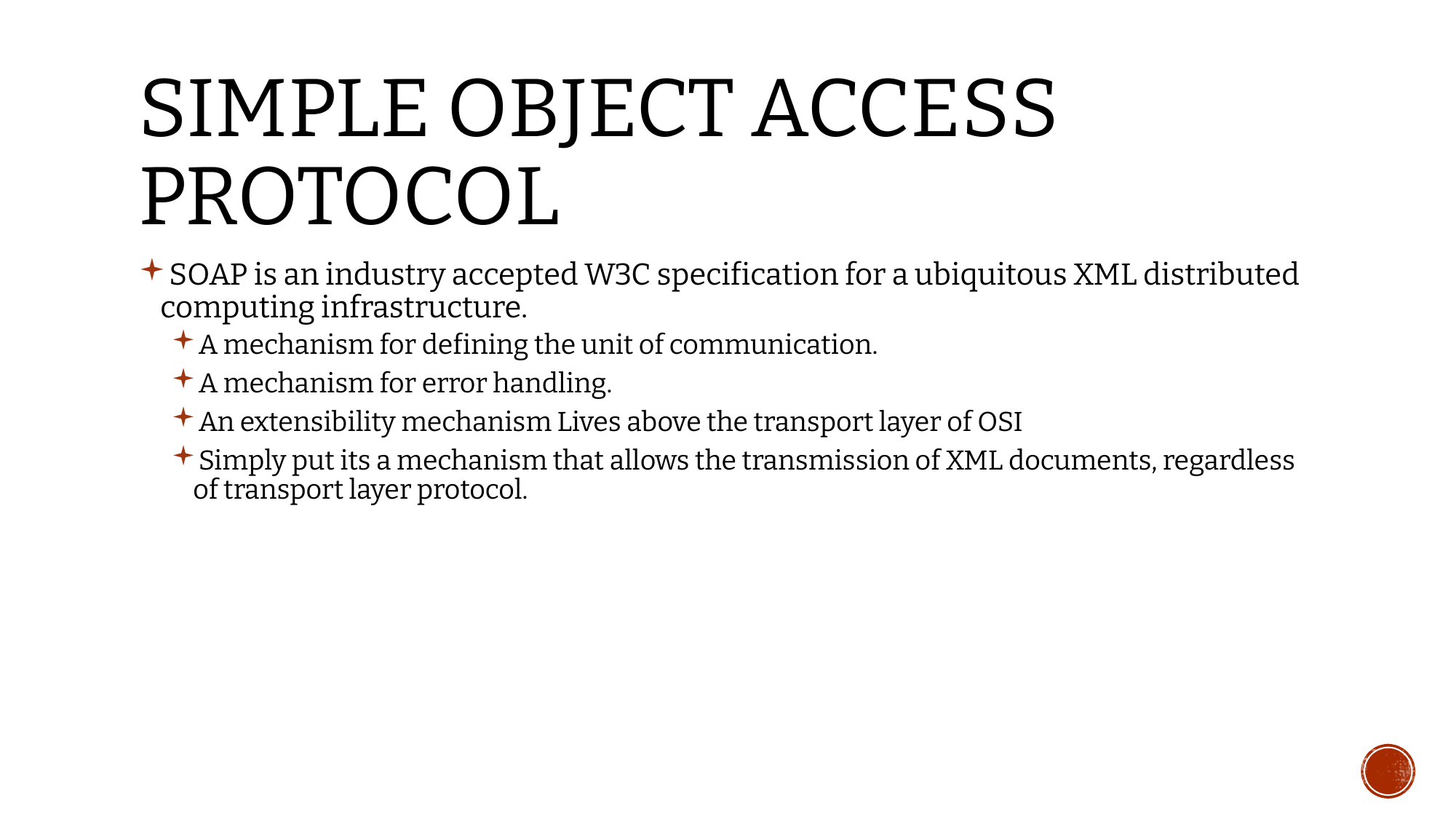

# SIMPLE OBJECT ACCESS PROTOCOL
SOAP is an industry accepted W3C specification for a ubiquitous XML distributed computing infrastructure.
A mechanism for defining the unit of communication.
A mechanism for error handling.
An extensibility mechanism Lives above the transport layer of OSI
Simply put its a mechanism that allows the transmission of XML documents, regardless of transport layer protocol.